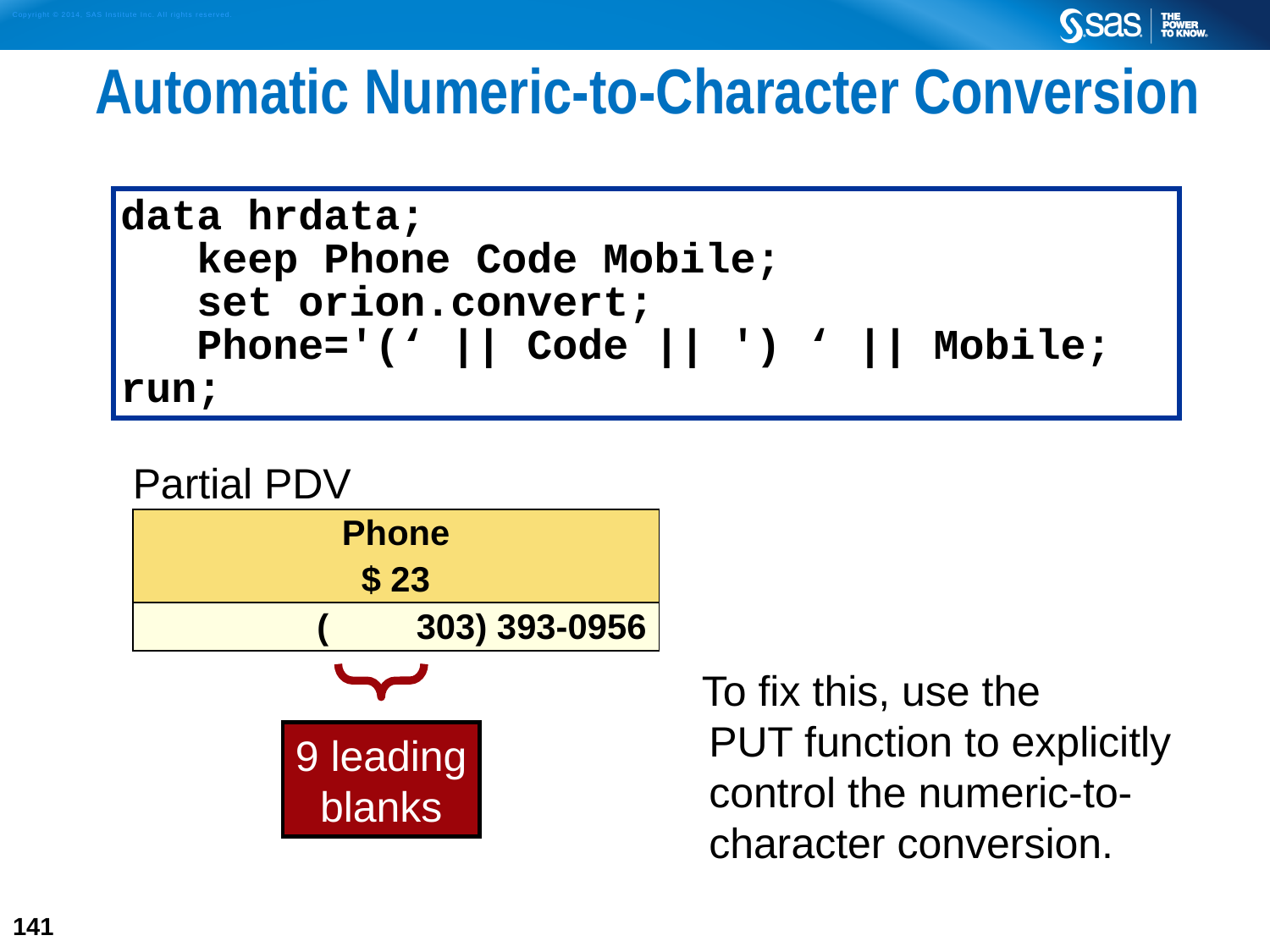

# Automatic Numeric-to-Character Conversion
data hrdata;
   keep Phone Code Mobile;
   set orion.convert;
   Phone='(‘ || Code || ') ‘ || Mobile;
run;
| Partial PDV |
| --- |
| Phone $ 23 |
| ( 303) 393-0956 |

To fix this, use the
PUT function to explicitly control the numeric-to-character conversion.
9 leading
blanks
141